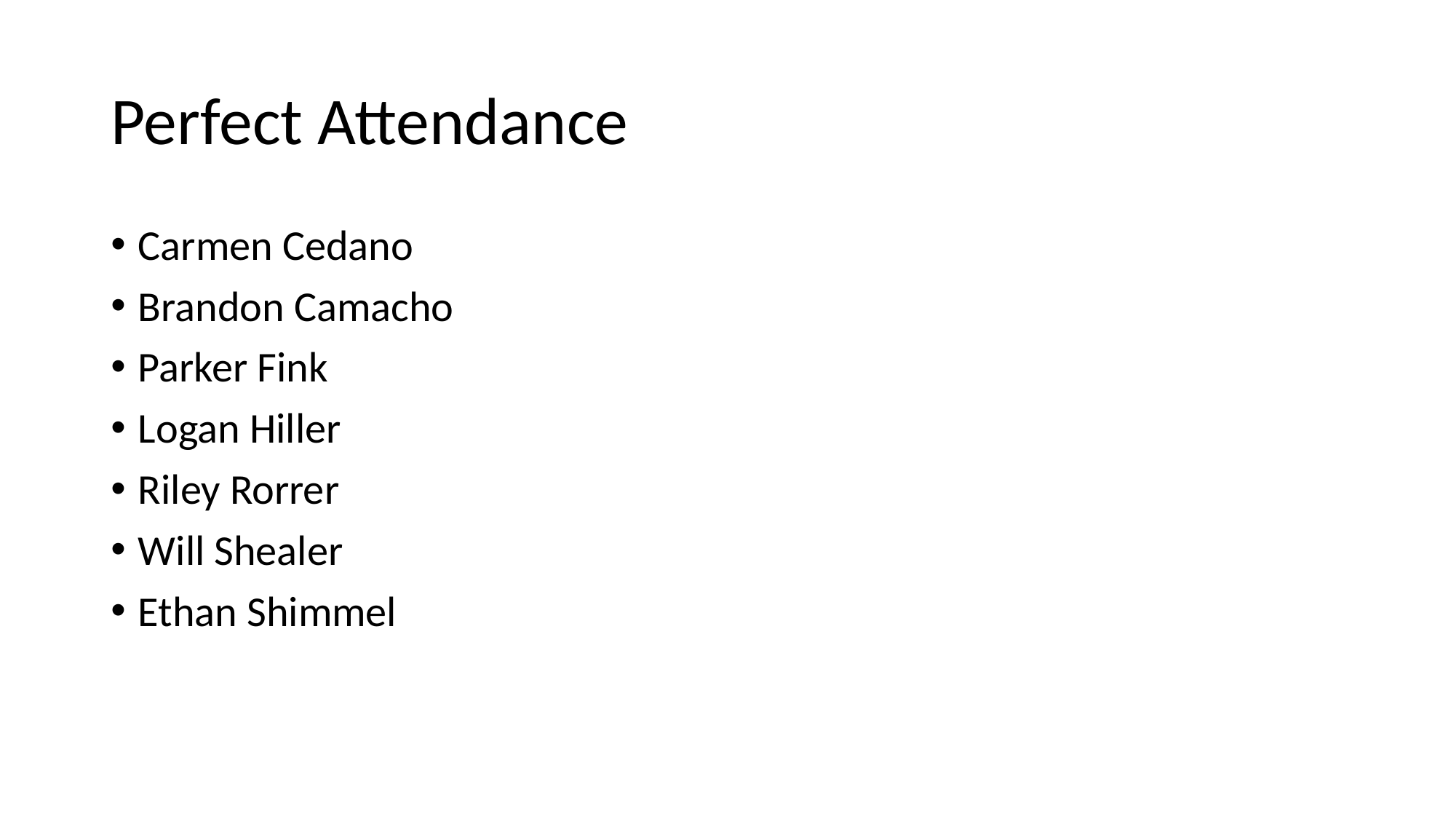

# Perfect Attendance
Carmen Cedano
Brandon Camacho
Parker Fink
Logan Hiller
Riley Rorrer
Will Shealer
Ethan Shimmel